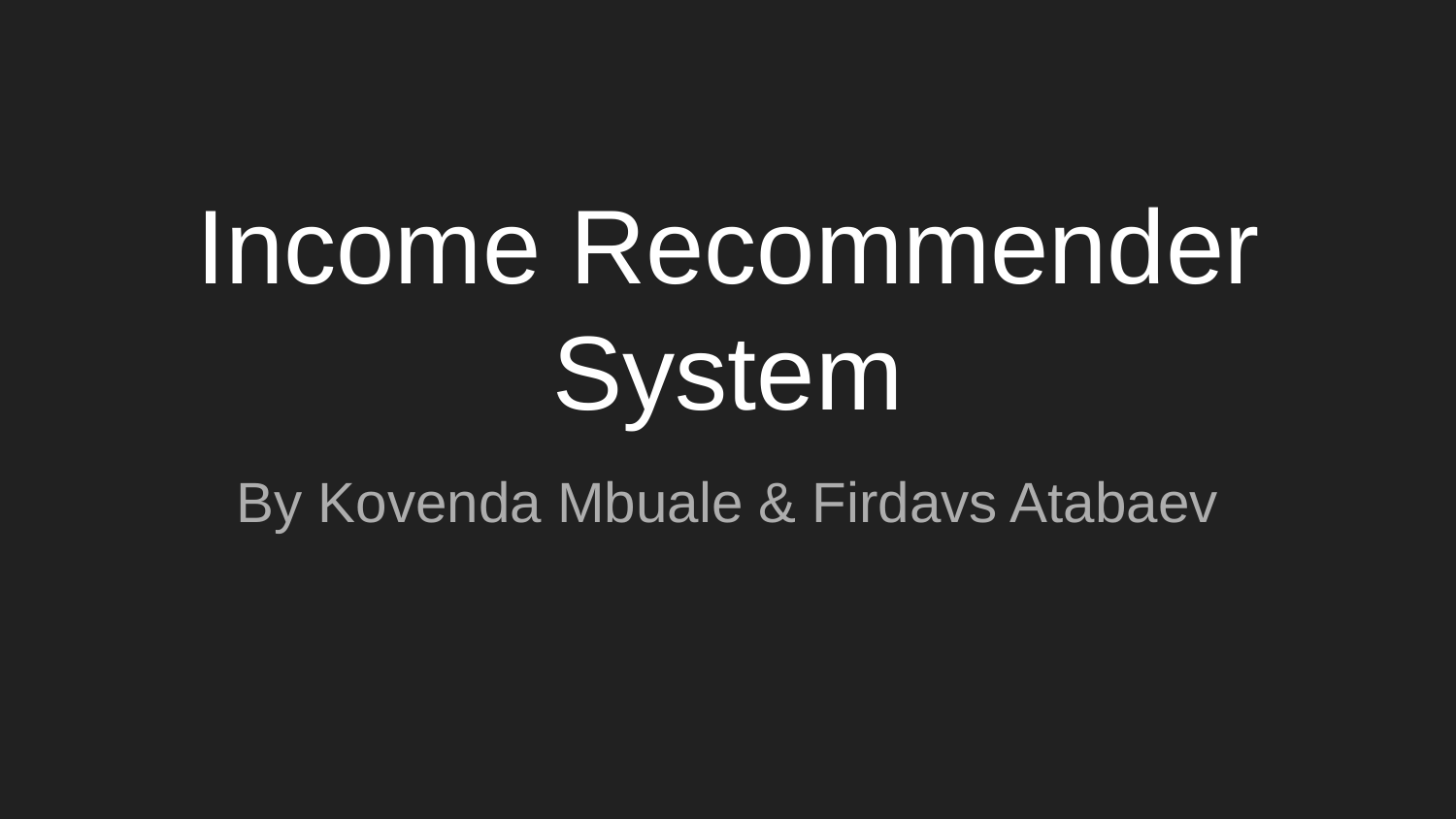

# Income Recommender System
By Kovenda Mbuale & Firdavs Atabaev